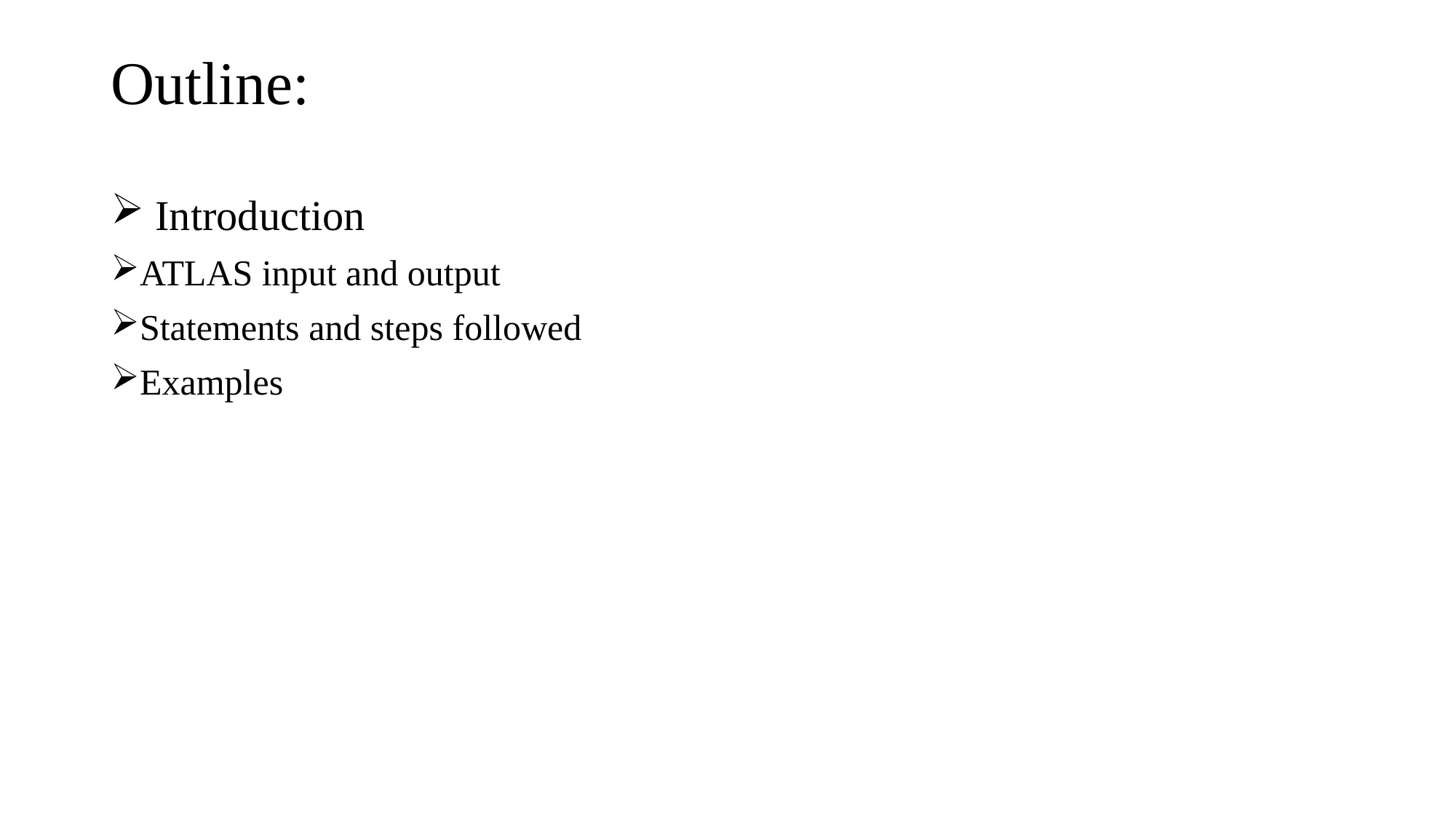

Outline:

 Introduction
ATLAS input and output
Statements and steps followed
Examples